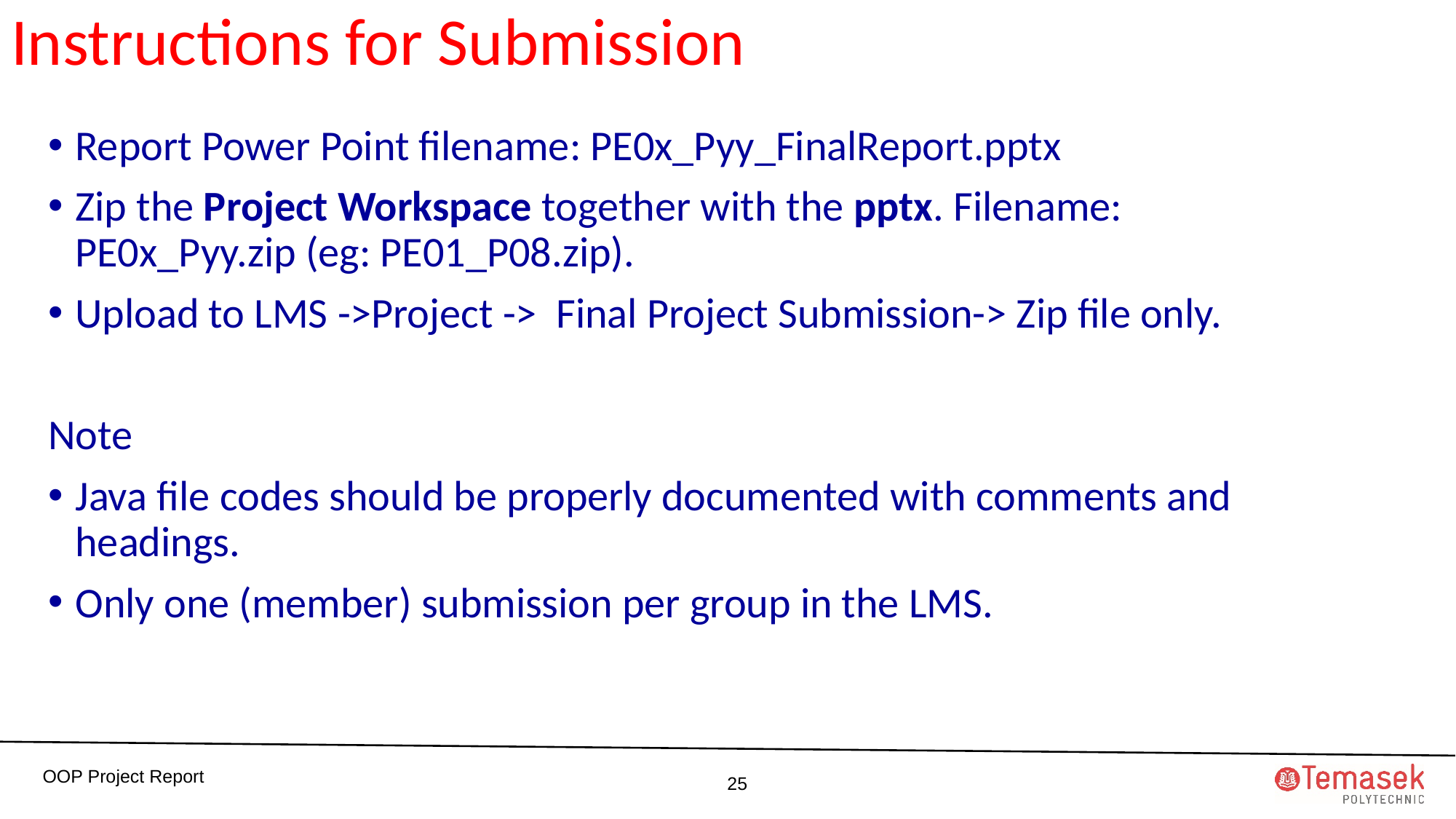

# Instructions for Submission
Report Power Point filename: PE0x_Pyy_FinalReport.pptx
Zip the Project Workspace together with the pptx. Filename: PE0x_Pyy.zip (eg: PE01_P08.zip).
Upload to LMS ->Project ->  Final Project Submission-> Zip file only.

Note
Java file codes should be properly documented with comments and headings.
Only one (member) submission per group in the LMS.